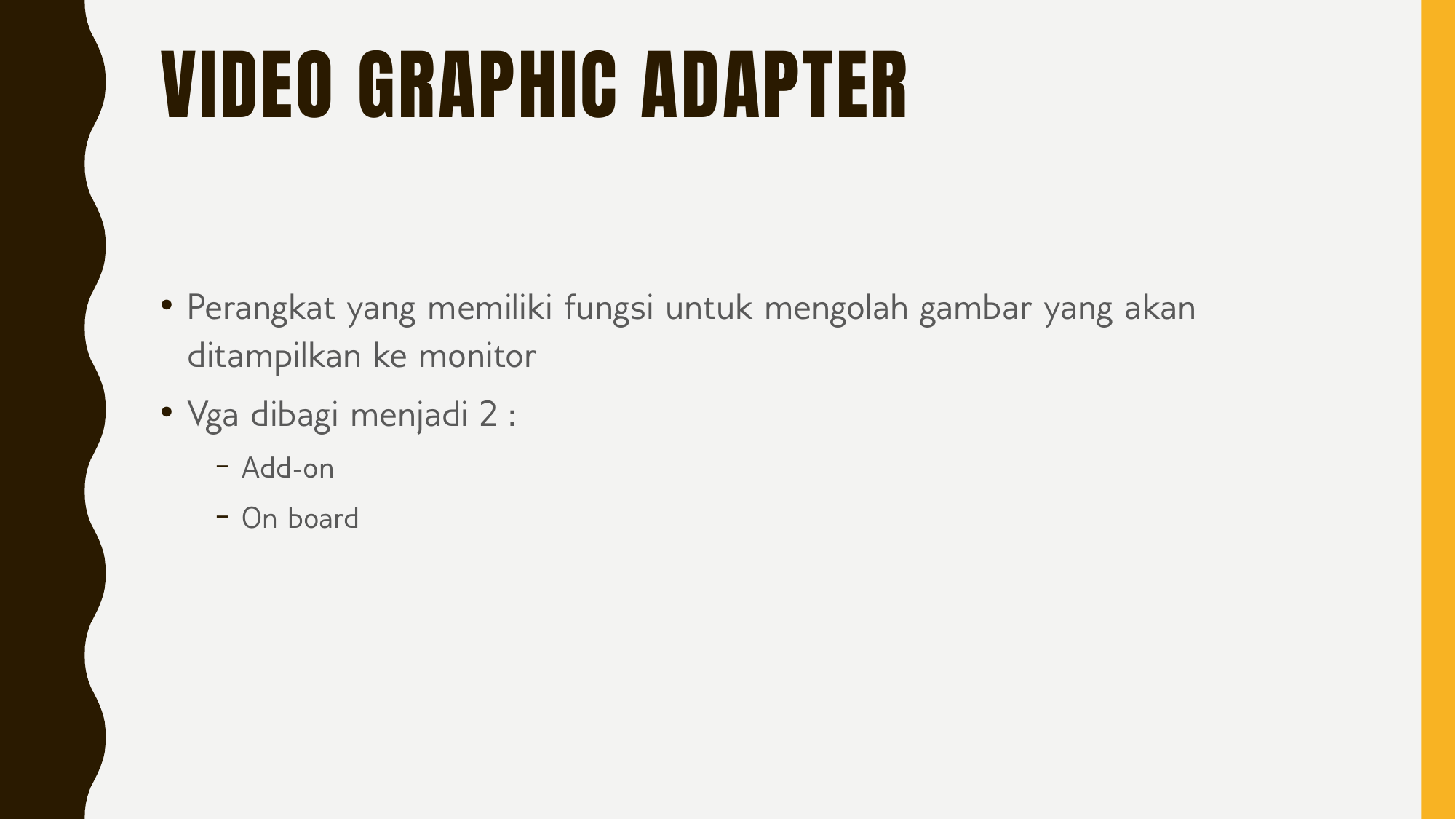

# Video graphic adapter
Perangkat yang memiliki fungsi untuk mengolah gambar yang akan ditampilkan ke monitor
Vga dibagi menjadi 2 :
Add-on
On board